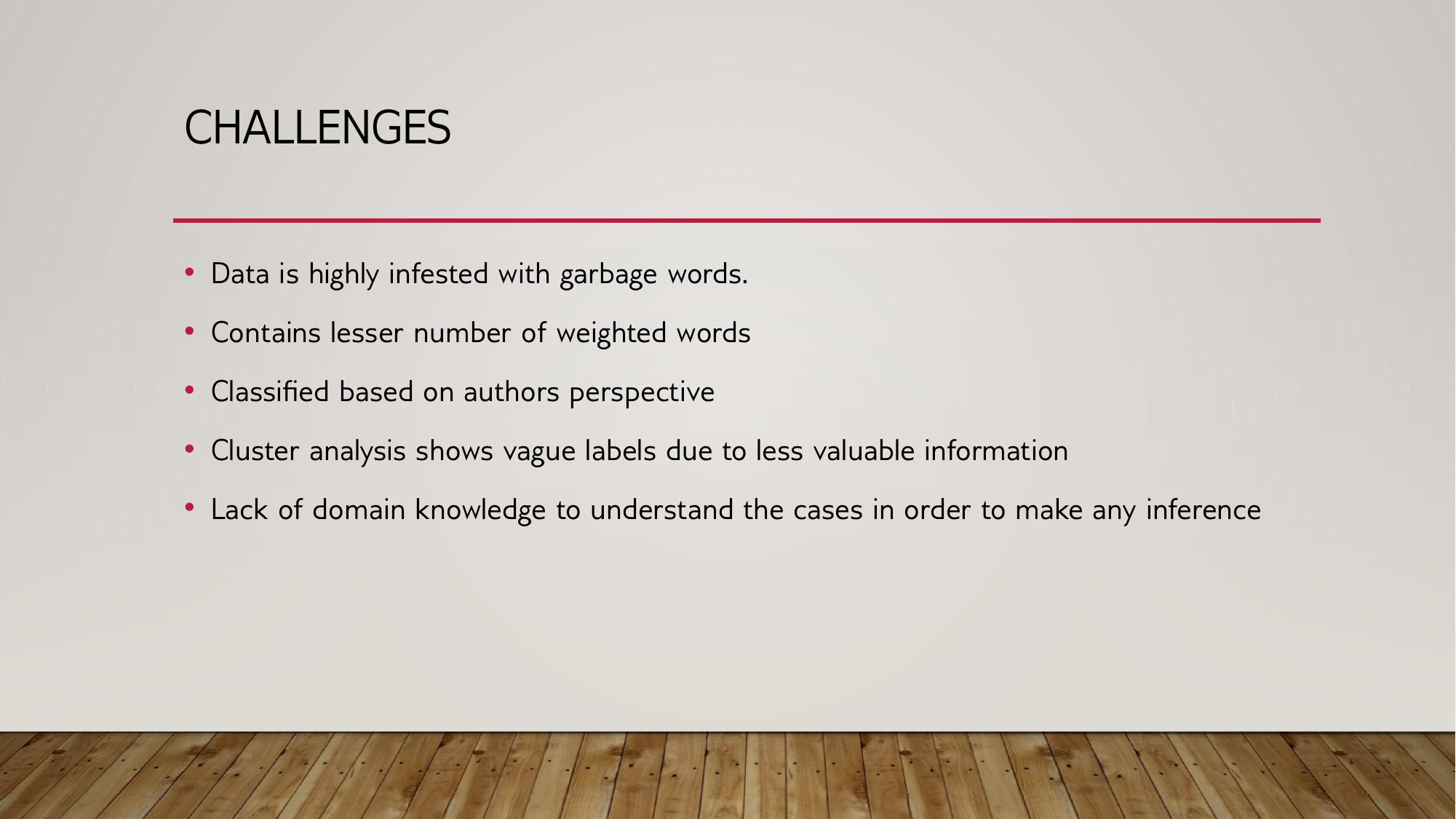

# challenges
Data is highly infested with garbage words.
Contains lesser number of weighted words
Classified based on authors perspective
Cluster analysis shows vague labels due to less valuable information
Lack of domain knowledge to understand the cases in order to make any inference